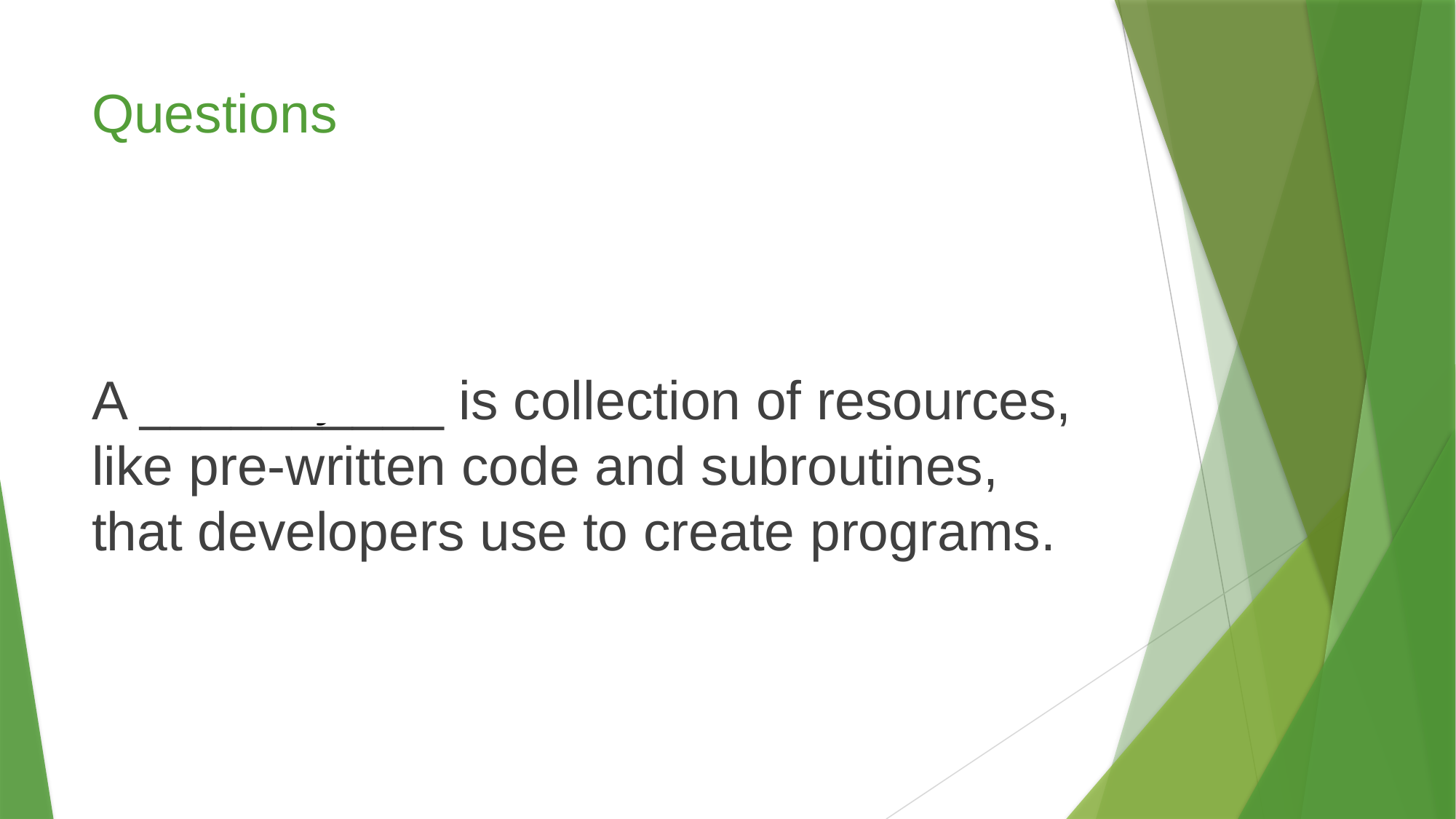

# Questions
A __________ is collection of resources, like pre-written code and subroutines, that developers use to create programs.

library